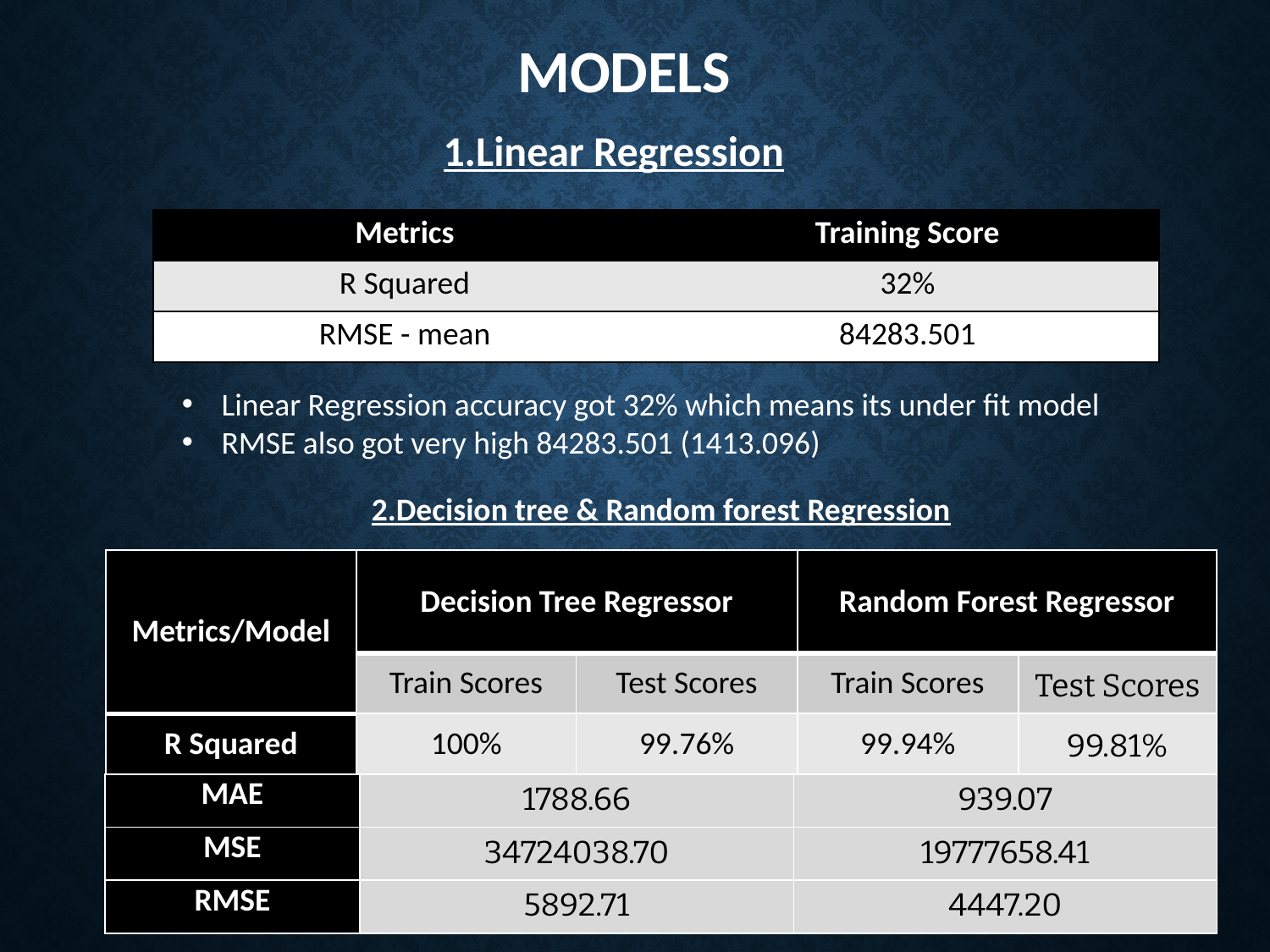

# MODELS
1.Linear Regression
| Metrics | Training Score |
| --- | --- |
| R Squared | 32% |
| RMSE - mean | 84283.501 |
Linear Regression accuracy got 32% which means its under fit model
RMSE also got very high 84283.501 (1413.096)
2.Decision tree & Random forest Regression
| Metrics/Model | Decision Tree Regressor |  | Random Forest Regressor |  |
| --- | --- | --- | --- | --- |
|  | Train Scores | Test Scores | Train Scores | Test Scores |
| R Squared | 100% | 99.76% | 99.94% | 99.81% |
| MAE | 1788.66 | 939.07 |
| --- | --- | --- |
| MSE | 34724038.70 | 19777658.41 |
| RMSE | 5892.71 | 4447.20 |